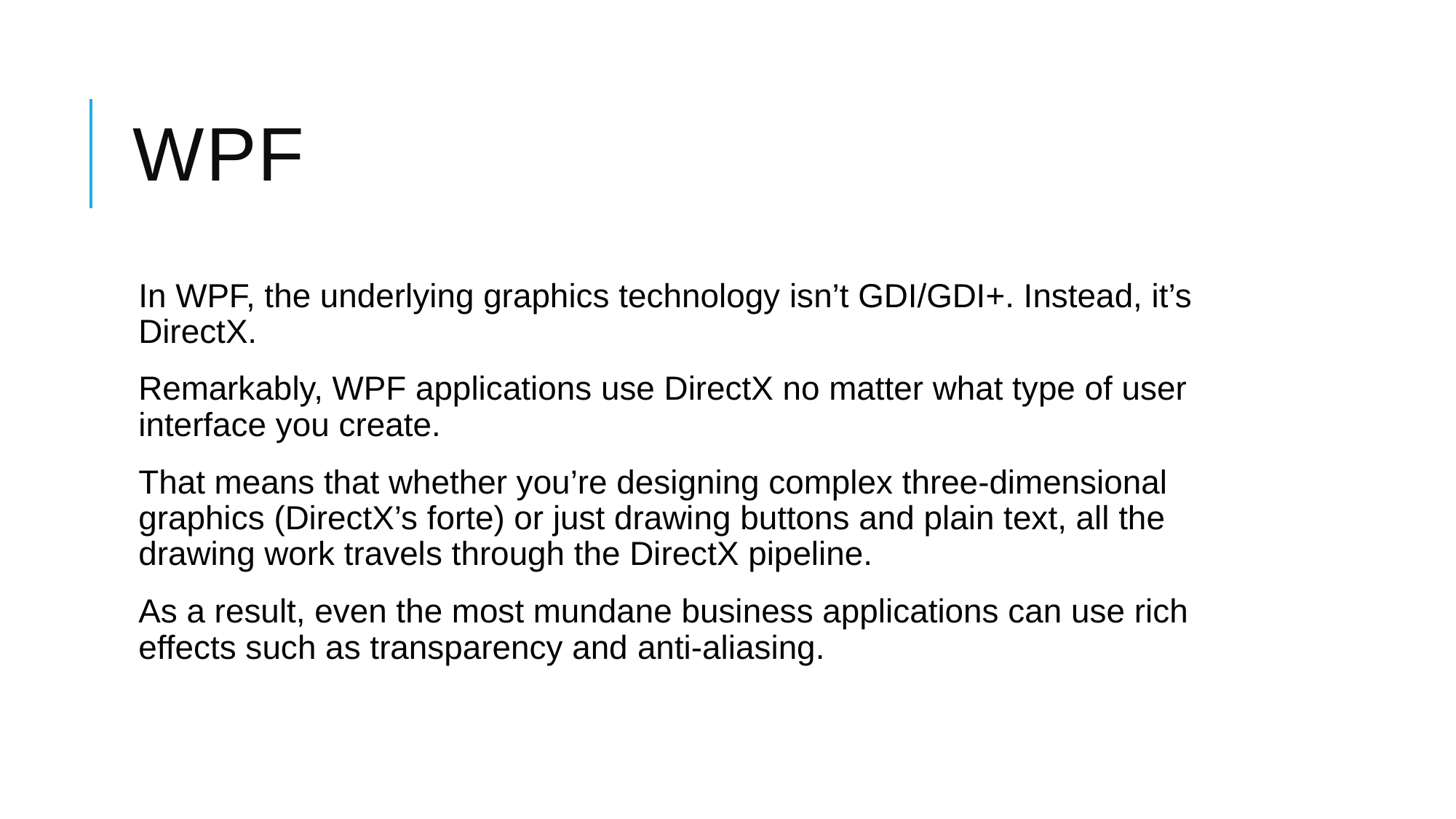

# WPF
In WPF, the underlying graphics technology isn’t GDI/GDI+. Instead, it’s DirectX.
Remarkably, WPF applications use DirectX no matter what type of user interface you create.
That means that whether you’re designing complex three-dimensional graphics (DirectX’s forte) or just drawing buttons and plain text, all the drawing work travels through the DirectX pipeline.
As a result, even the most mundane business applications can use rich effects such as transparency and anti-aliasing.